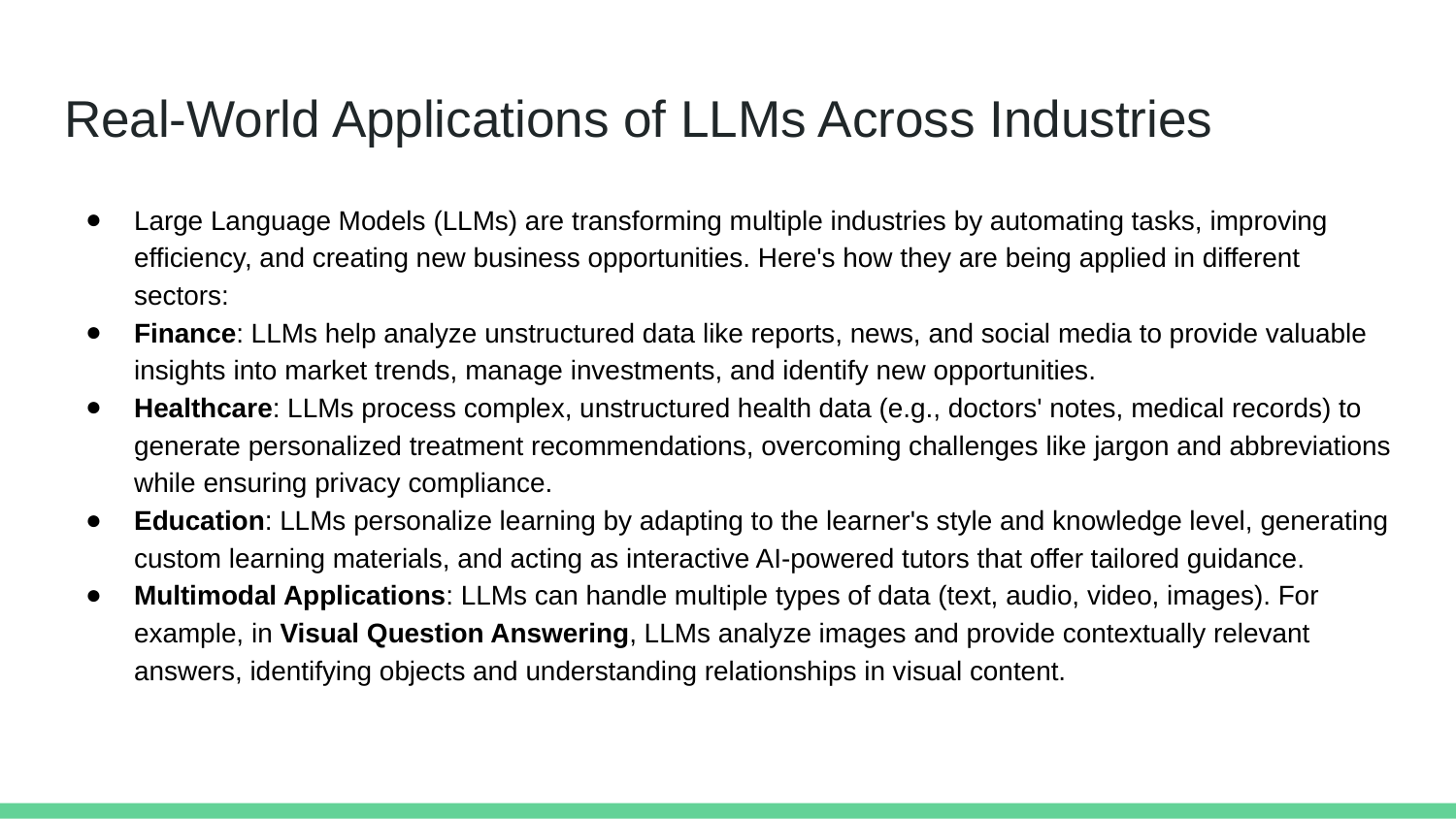

# Real-World Applications of LLMs Across Industries
Large Language Models (LLMs) are transforming multiple industries by automating tasks, improving efficiency, and creating new business opportunities. Here's how they are being applied in different sectors:
Finance: LLMs help analyze unstructured data like reports, news, and social media to provide valuable insights into market trends, manage investments, and identify new opportunities.
Healthcare: LLMs process complex, unstructured health data (e.g., doctors' notes, medical records) to generate personalized treatment recommendations, overcoming challenges like jargon and abbreviations while ensuring privacy compliance.
Education: LLMs personalize learning by adapting to the learner's style and knowledge level, generating custom learning materials, and acting as interactive AI-powered tutors that offer tailored guidance.
Multimodal Applications: LLMs can handle multiple types of data (text, audio, video, images). For example, in Visual Question Answering, LLMs analyze images and provide contextually relevant answers, identifying objects and understanding relationships in visual content.